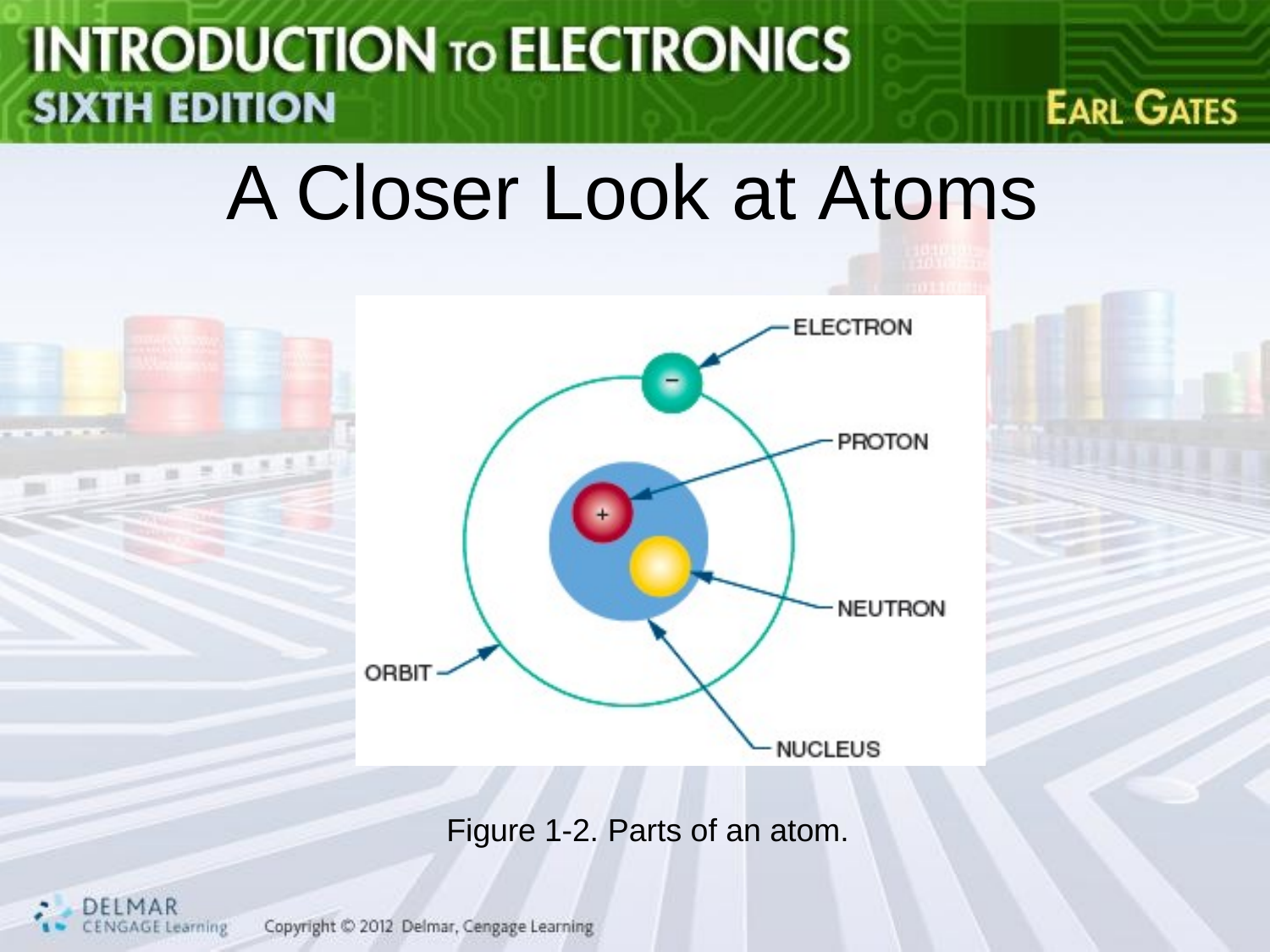

# A Closer Look at Atoms

Figure 1-2. Parts of an atom.